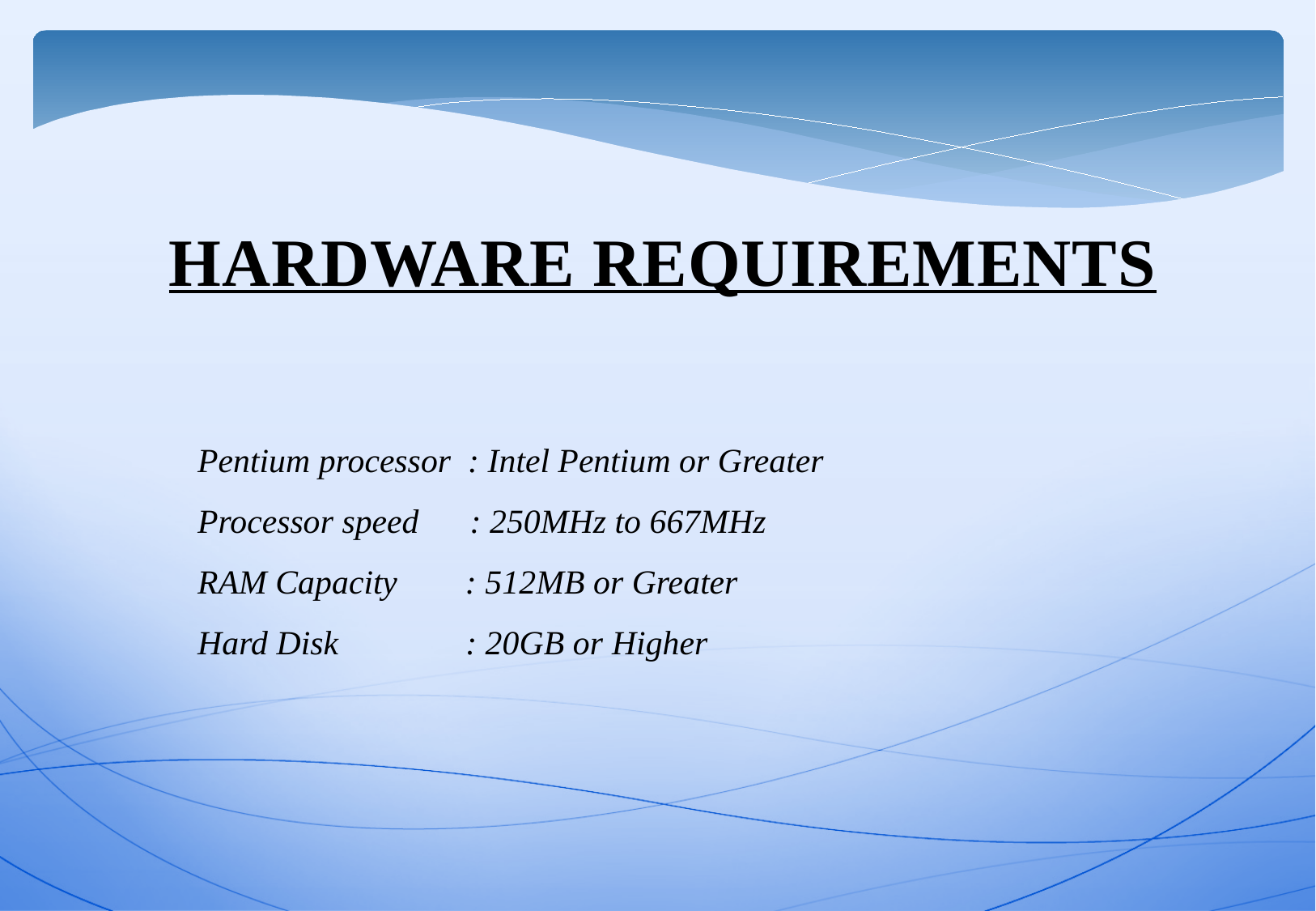

HARDWARE REQUIREMENTS

    Pentium processor  : Intel Pentium or Greater
    Processor speed      : 250MHz to 667MHz
    RAM Capacity        : 512MB or Greater
    Hard Disk               : 20GB or­­ Higher